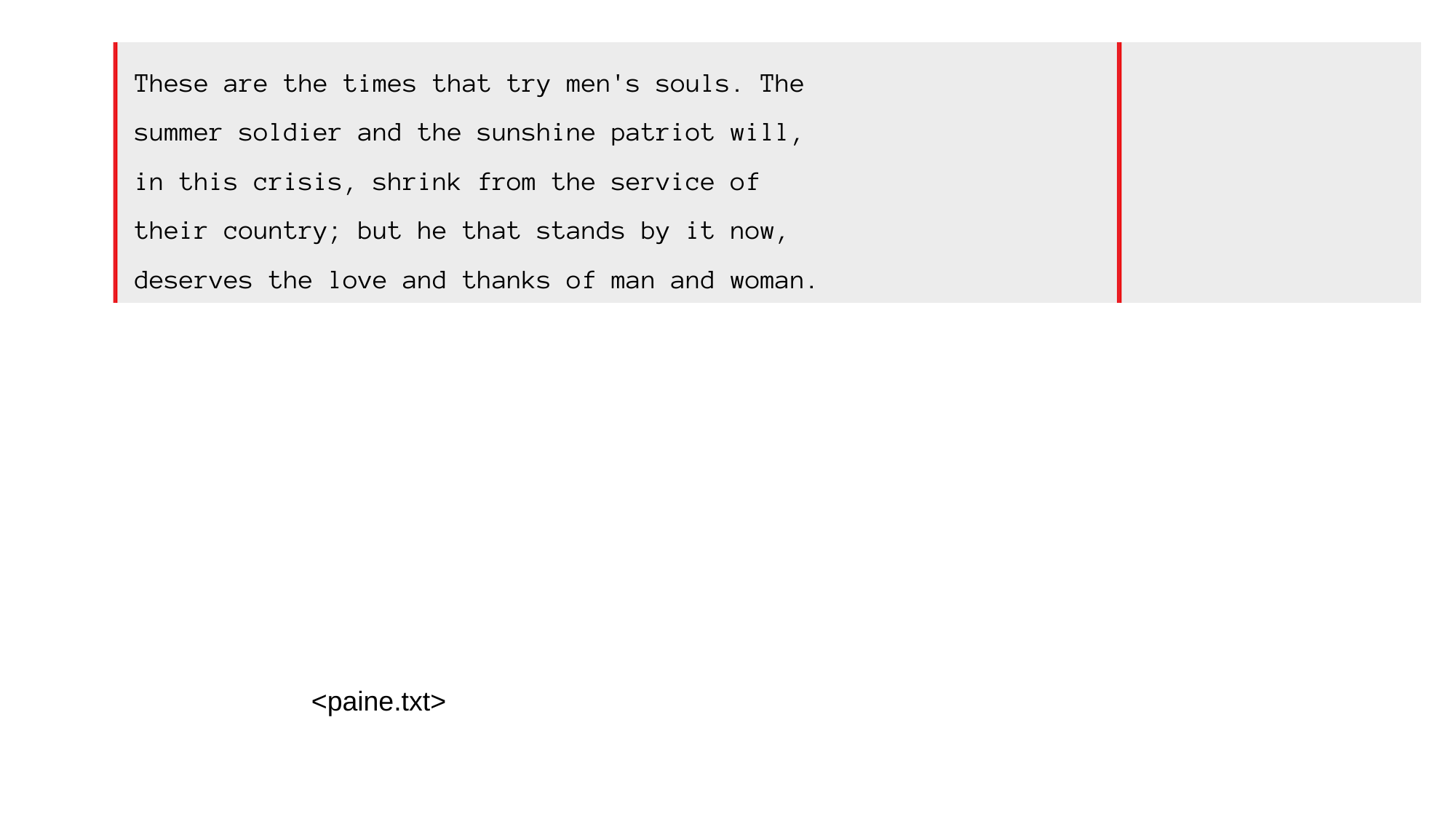

These are the times that try men's souls. The
summer soldier and the sunshine patriot will,
in this crisis, shrink from the service of
their country; but he that stands by it now,
deserves the love and thanks of man and woman.

<paine.txt>